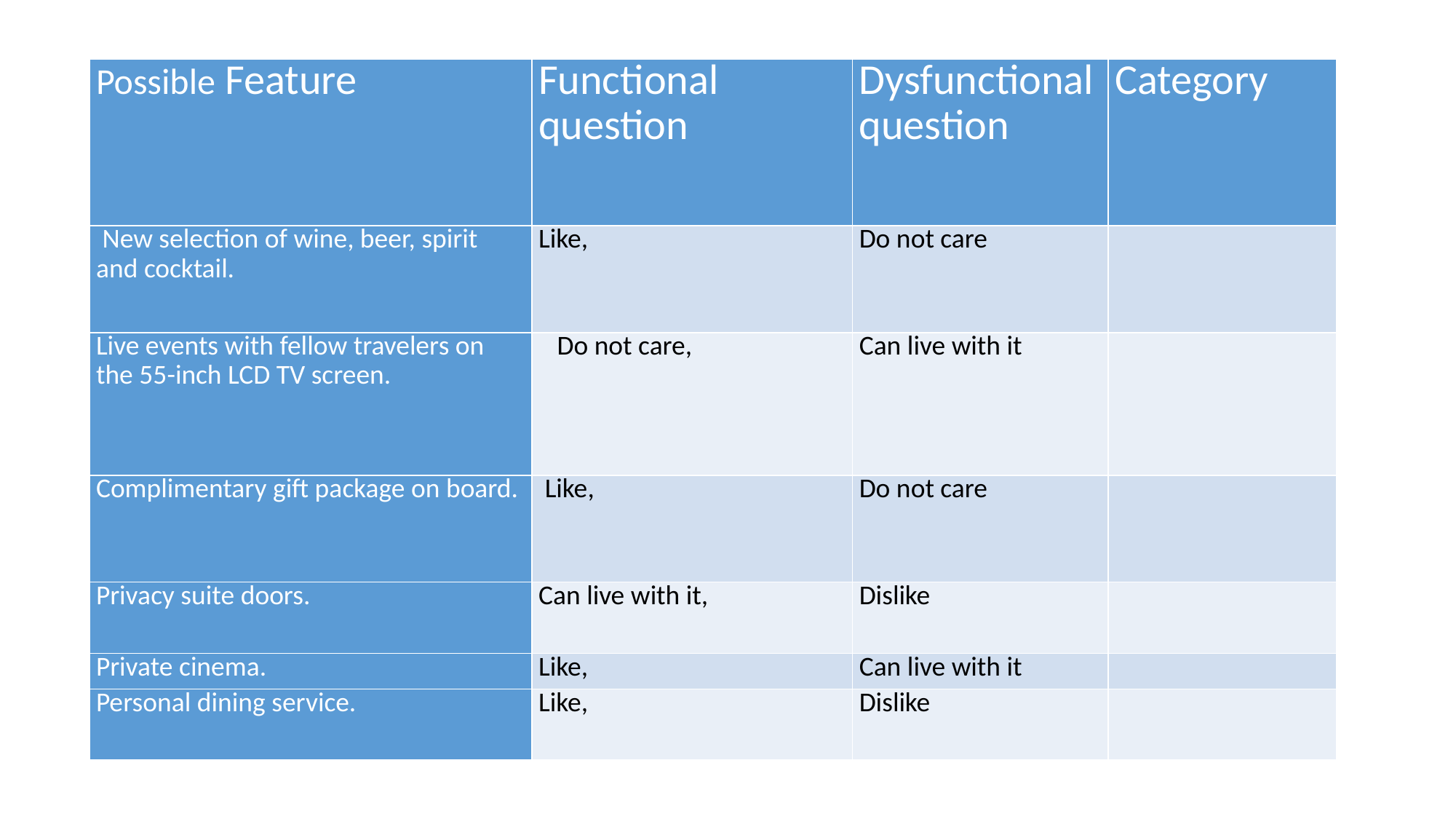

| Possible Feature | Functional question | Dysfunctional question | Category |
| --- | --- | --- | --- |
| New selection of wine, beer, spirit and cocktail. | Like, | Do not care |  |
| Live events with fellow travelers on the 55-inch LCD TV screen. | Do not care, | Can live with it |  |
| Complimentary gift package on board. | Like, | Do not care |  |
| Privacy suite doors. | Can live with it, | Dislike |  |
| Private cinema. | Like, | Can live with it |  |
| Personal dining service. | Like, | Dislike |  |